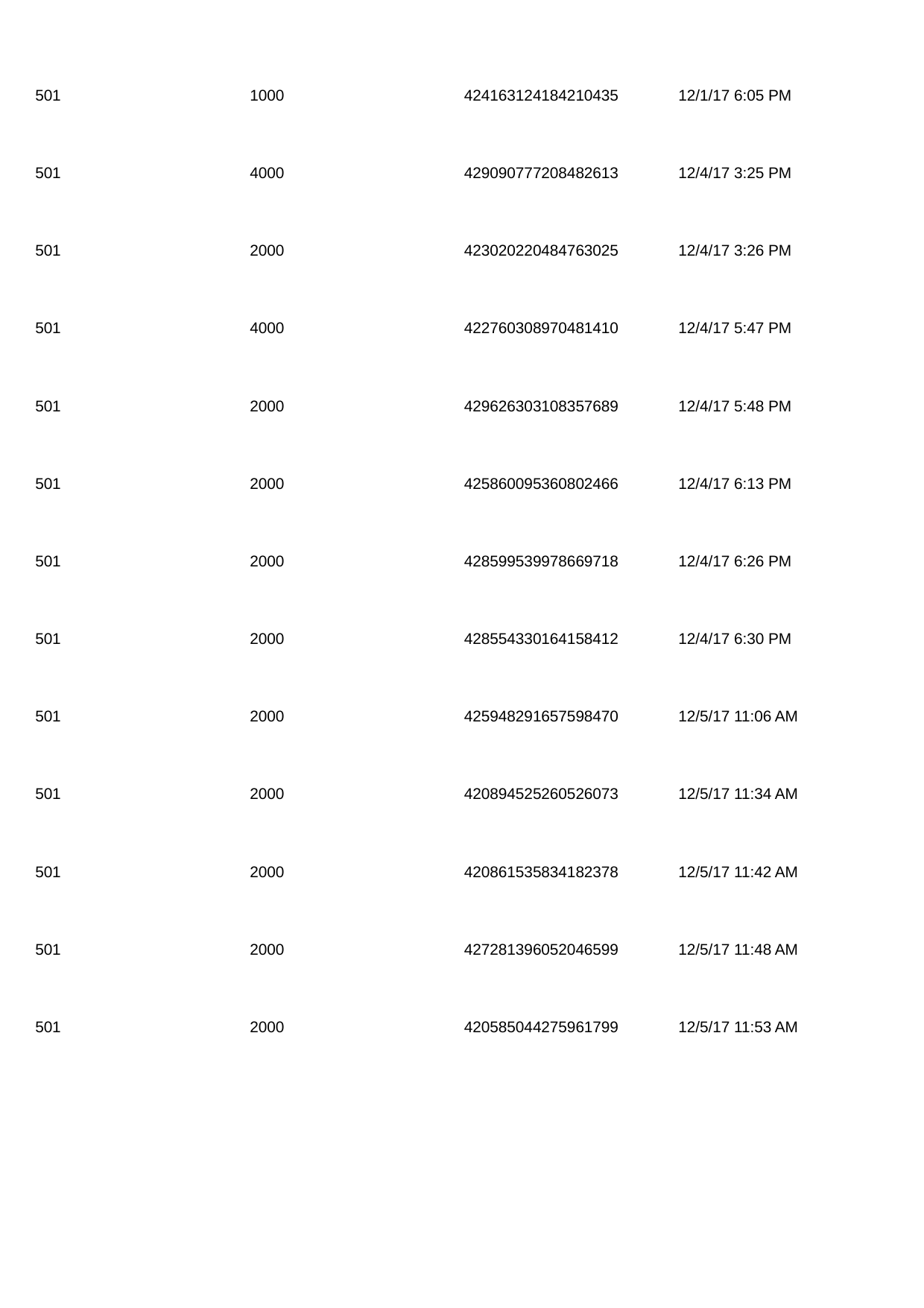

501
1000
424163124184210435
12/1/17 6:05 PM
 501
4000
429090777208482613
12/4/17 3:25 PM
 501
2000
423020220484763025
12/4/17 3:26 PM
 501
4000
422760308970481410
12/4/17 5:47 PM
 501
2000
429626303108357689
12/4/17 5:48 PM
 501
2000
425860095360802466
12/4/17 6:13 PM
 501
2000
428599539978669718
12/4/17 6:26 PM
 501
2000
428554330164158412
12/4/17 6:30 PM
 501
2000
425948291657598470
12/5/17 11:06 AM
 501
2000
420894525260526073
12/5/17 11:34 AM
 501
2000
420861535834182378
12/5/17 11:42 AM
 501
2000
427281396052046599
12/5/17 11:48 AM
 501
2000
420585044275961799
12/5/17 11:53 AM